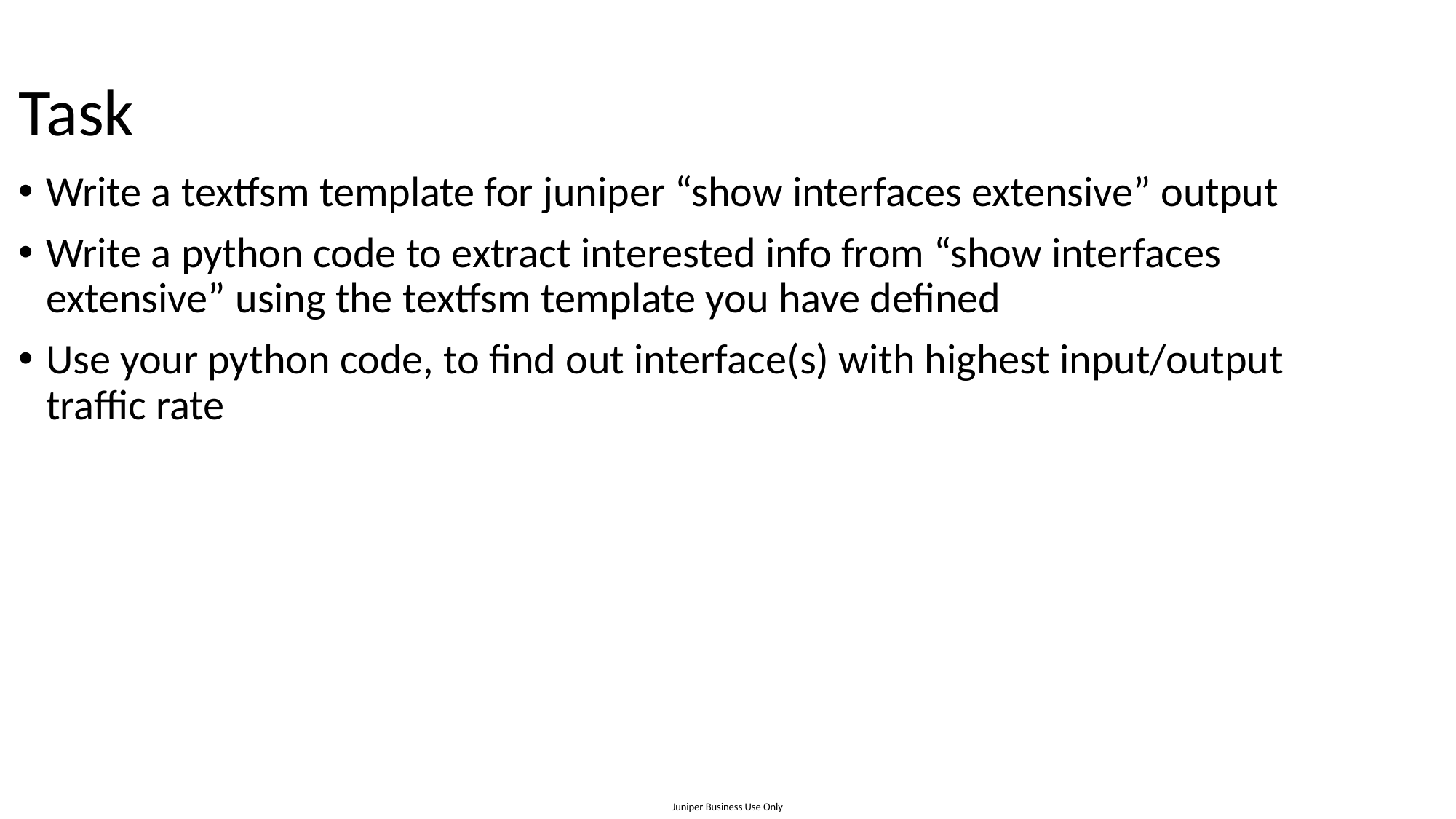

# Task
Write a textfsm template for juniper “show interfaces extensive” output
Write a python code to extract interested info from “show interfaces extensive” using the textfsm template you have defined
Use your python code, to find out interface(s) with highest input/output traffic rate